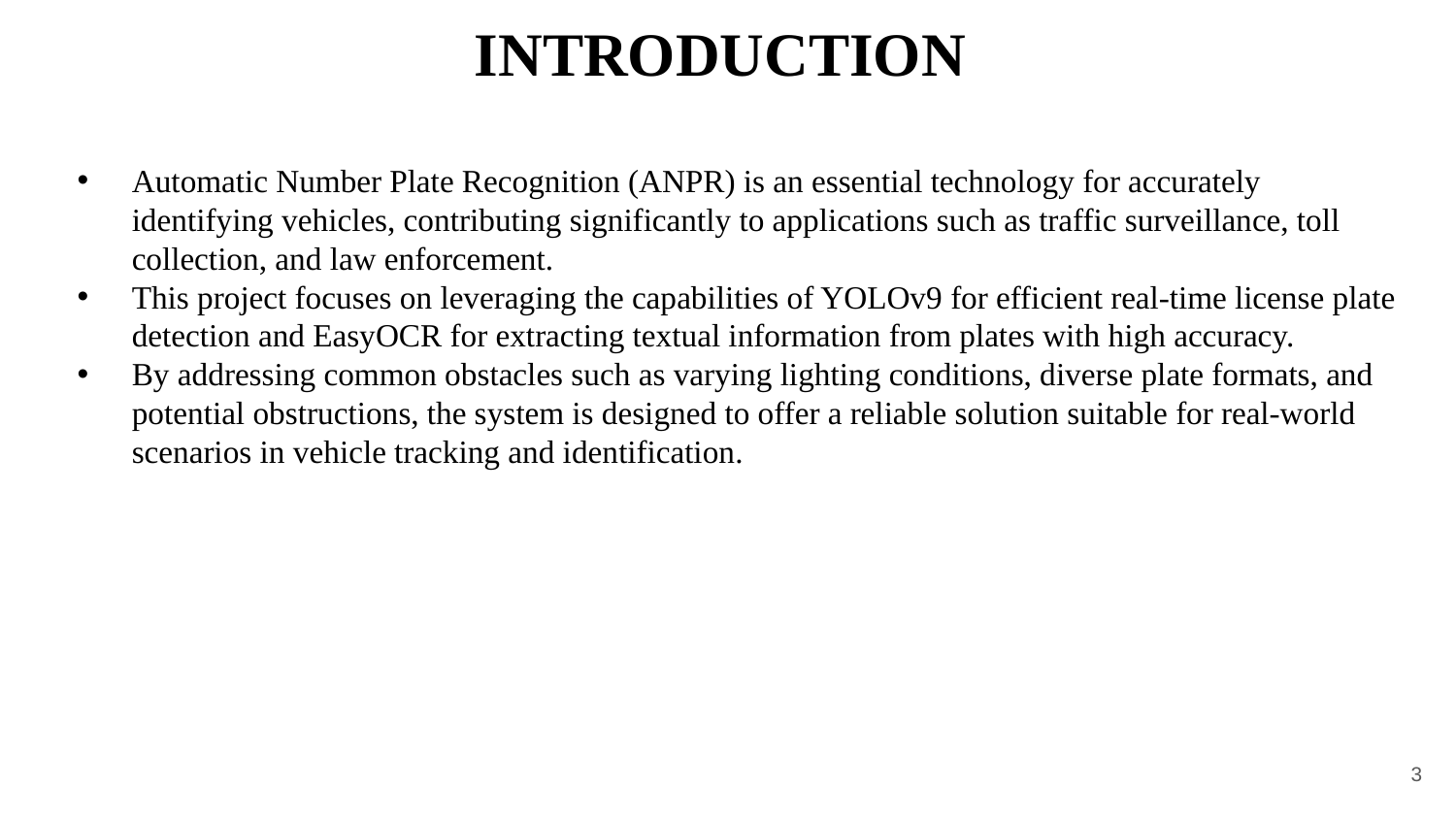

# INTRODUCTION
Automatic Number Plate Recognition (ANPR) is an essential technology for accurately identifying vehicles, contributing significantly to applications such as traffic surveillance, toll collection, and law enforcement.
This project focuses on leveraging the capabilities of YOLOv9 for efficient real-time license plate detection and EasyOCR for extracting textual information from plates with high accuracy.
By addressing common obstacles such as varying lighting conditions, diverse plate formats, and potential obstructions, the system is designed to offer a reliable solution suitable for real-world scenarios in vehicle tracking and identification.
3